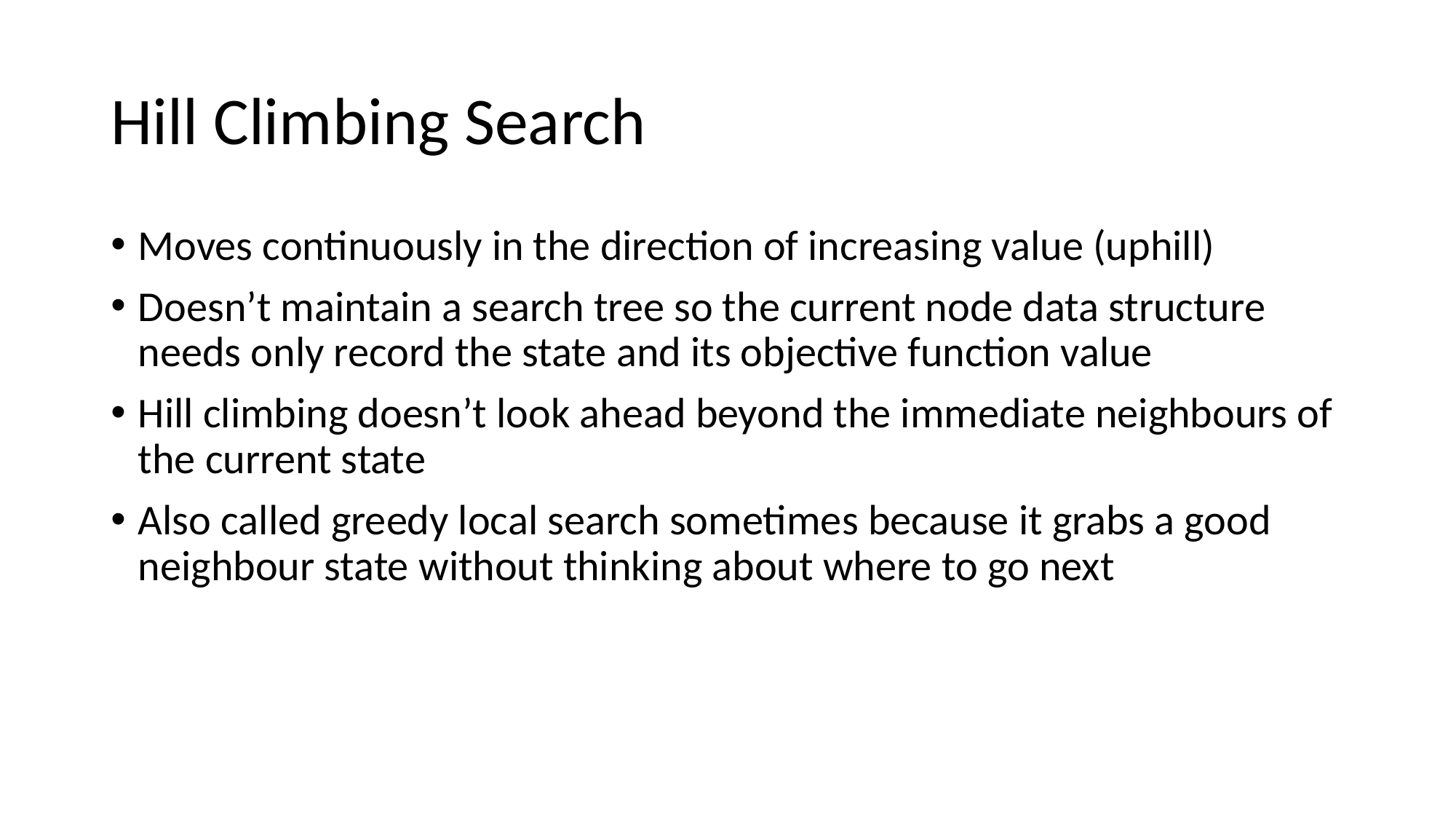

# Hill Climbing Search
Moves continuously in the direction of increasing value (uphill)
Doesn’t maintain a search tree so the current node data structure needs only record the state and its objective function value
Hill climbing doesn’t look ahead beyond the immediate neighbours of the current state
Also called greedy local search sometimes because it grabs a good neighbour state without thinking about where to go next